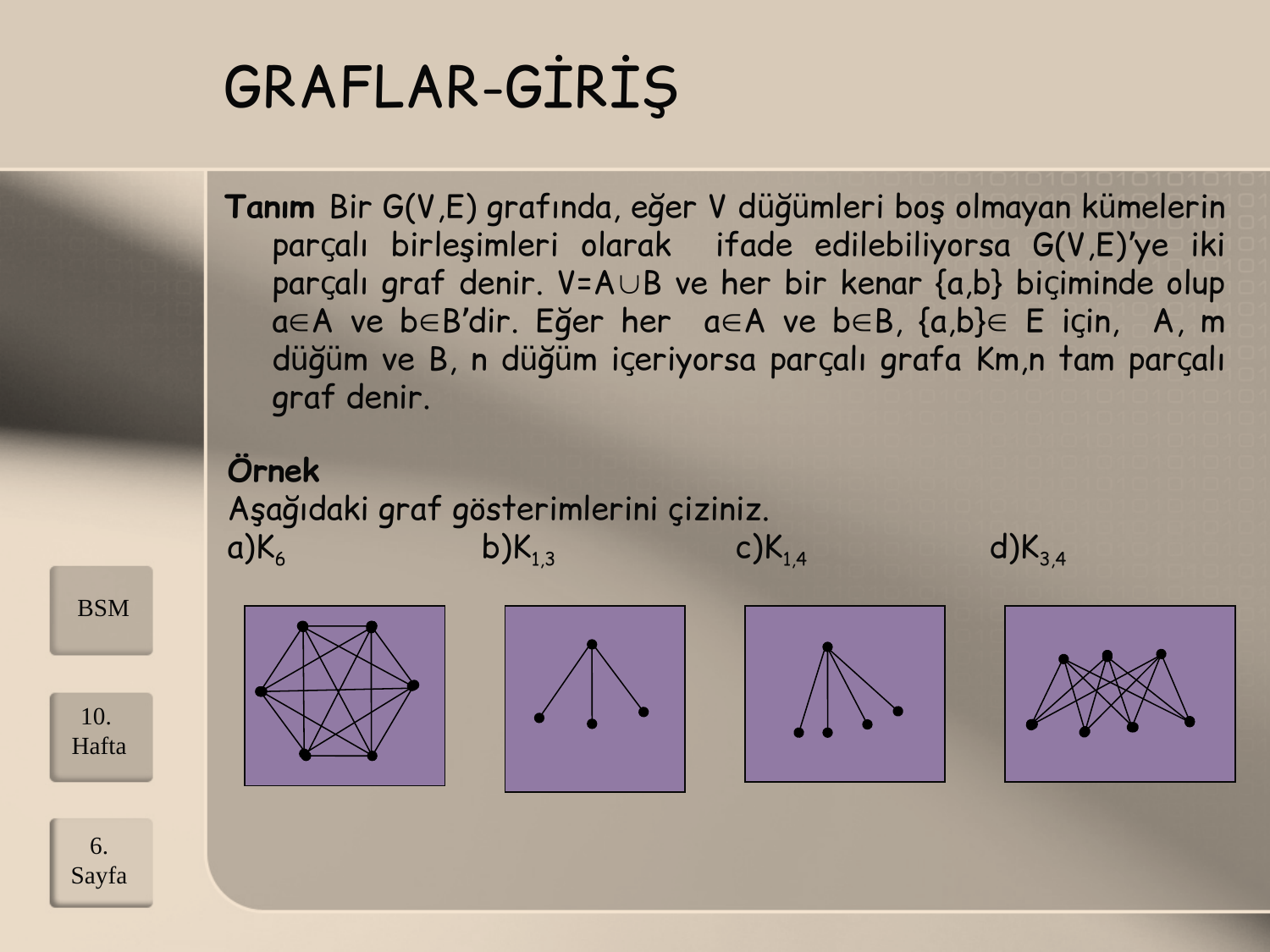

# GRAFLAR-GİRİŞ
Tanım Bir G(V,E) grafında, eğer V düğümleri boş olmayan kümelerin parçalı birleşimleri olarak  ifade edilebiliyorsa G(V,E)’ye iki parçalı graf denir. V=A∪B ve her bir kenar {a,b} biçiminde olup a∈A ve b∈B’dir. Eğer her  a∈A ve b∈B, {a,b}∈ E için,  A, m düğüm ve B, n düğüm içeriyorsa parçalı grafa Km,n tam parçalı graf denir.
Örnek
Aşağıdaki graf gösterimlerini çiziniz.
a)K6		b)K1,3		c)K1,4		d)K3,4
BSM

10.  Hafta
6. Sayfa